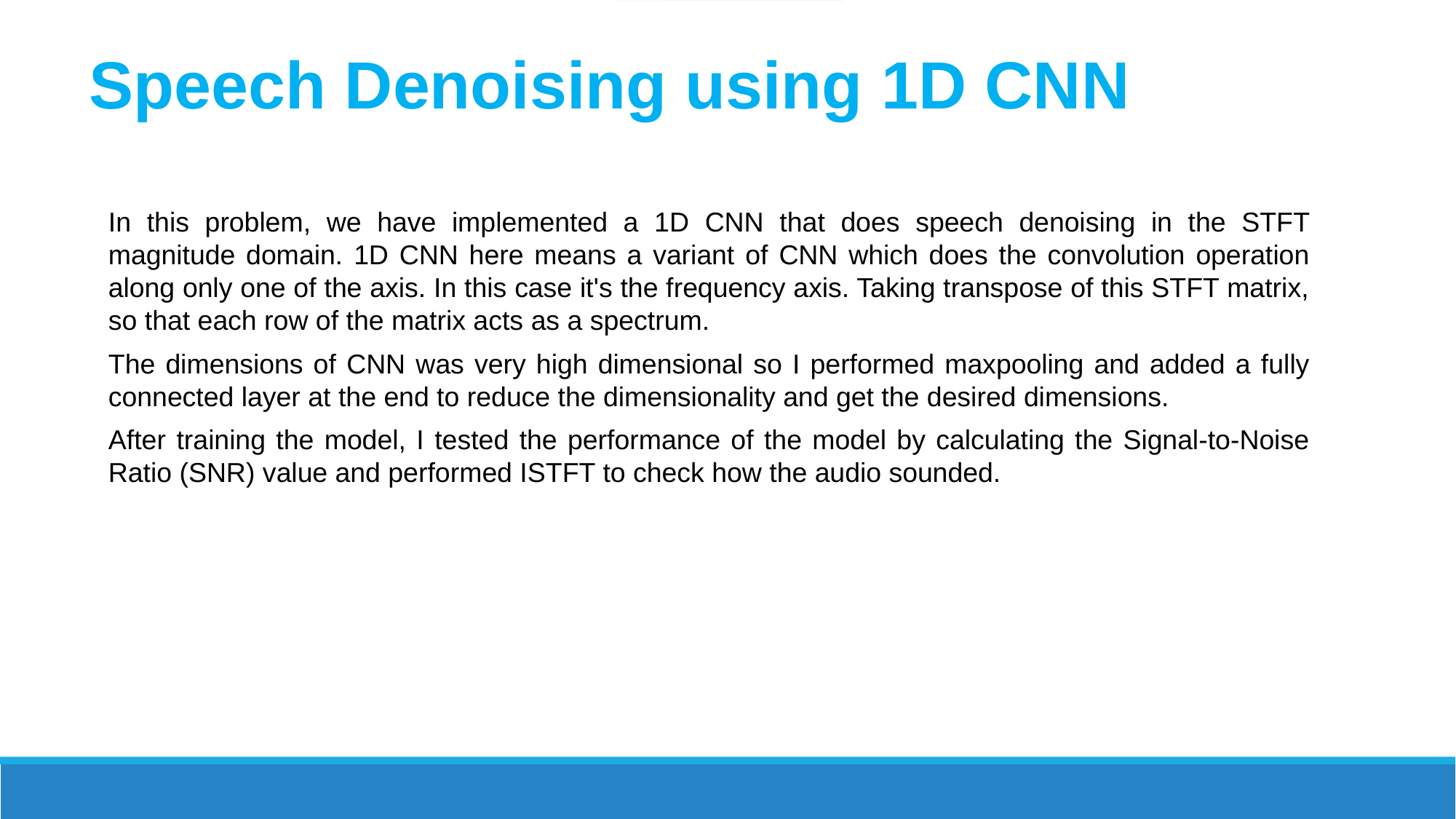

Speech Denoising using 1D CNN
In this problem, we have implemented a 1D CNN that does speech denoising in the STFT magnitude domain. 1D CNN here means a variant of CNN which does the convolution operation along only one of the axis. In this case it's the frequency axis. Taking transpose of this STFT matrix, so that each row of the matrix acts as a spectrum.
The dimensions of CNN was very high dimensional so I performed maxpooling and added a fully connected layer at the end to reduce the dimensionality and get the desired dimensions.
After training the model, I tested the performance of the model by calculating the Signal-to-Noise Ratio (SNR) value and performed ISTFT to check how the audio sounded.